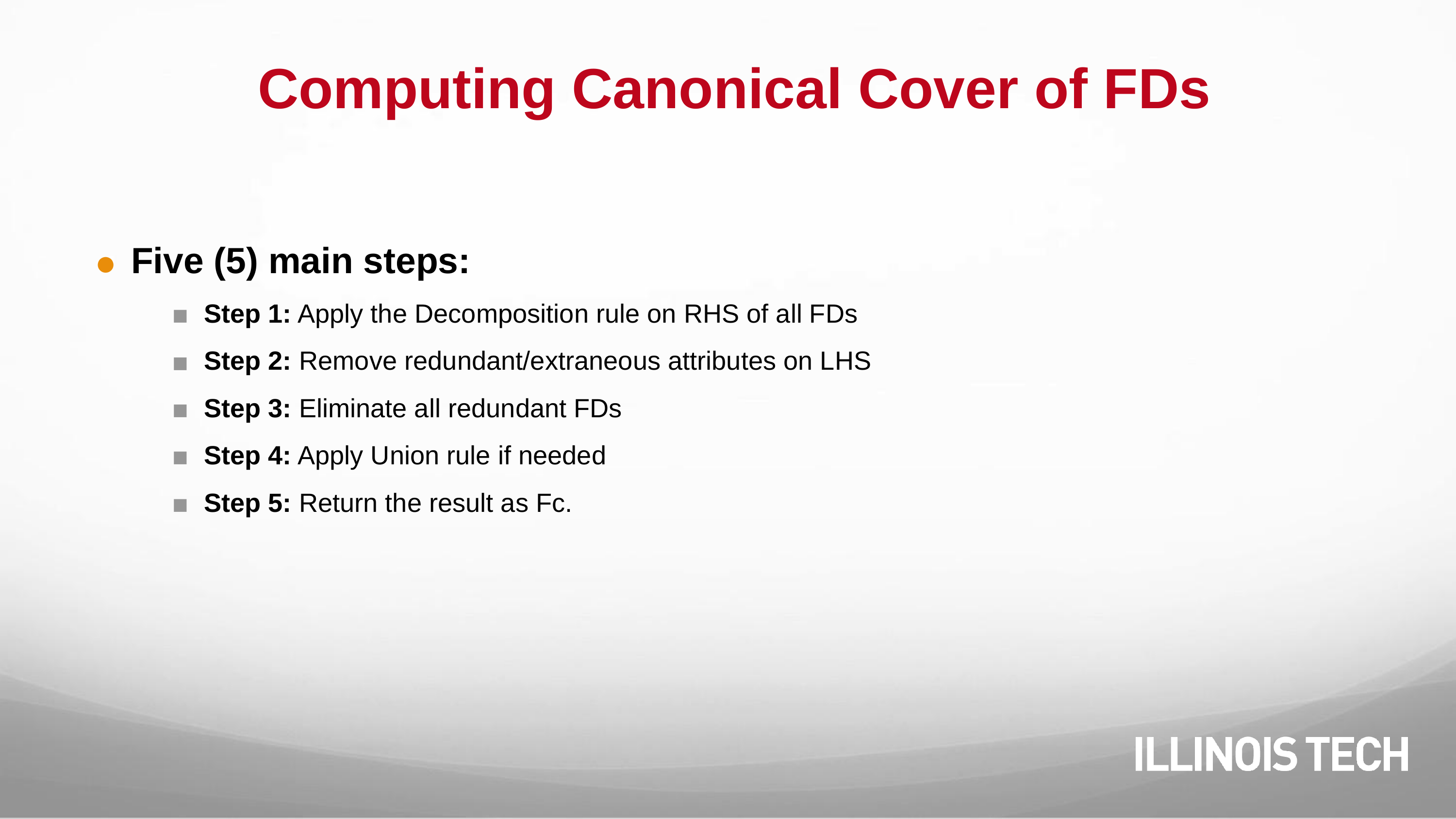

# Computing Canonical Cover of FDs

Five (5) main steps:
Step 1: Apply the Decomposition rule on RHS of all FDs
Step 2: Remove redundant/extraneous attributes on LHS
Step 3: Eliminate all redundant FDs
Step 4: Apply Union rule if needed
Step 5: Return the result as Fc.